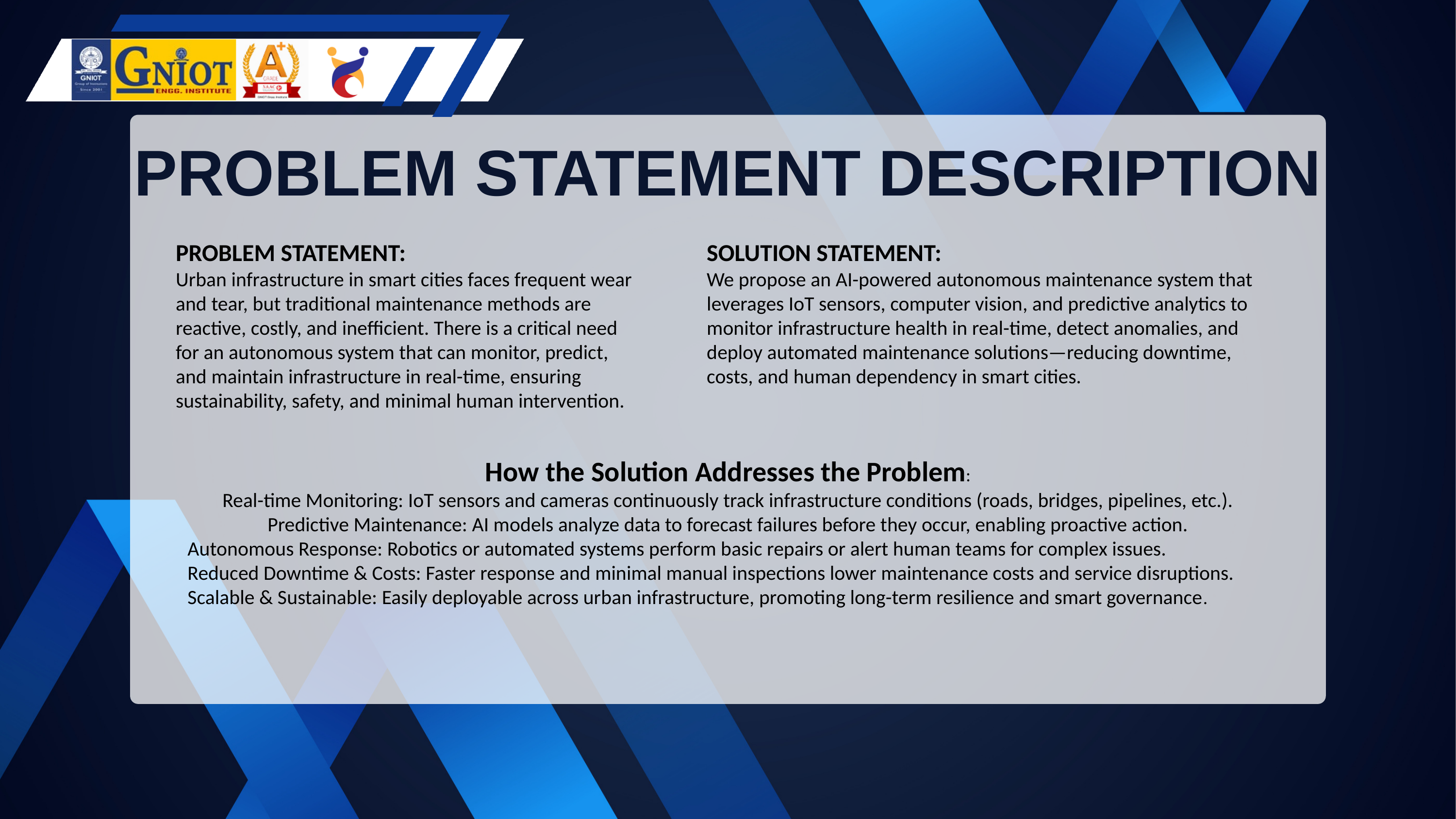

PROBLEM STATEMENT DESCRIPTION
PROBLEM STATEMENT:
Urban infrastructure in smart cities faces frequent wear and tear, but traditional maintenance methods are reactive, costly, and inefficient. There is a critical need for an autonomous system that can monitor, predict, and maintain infrastructure in real-time, ensuring sustainability, safety, and minimal human intervention.

SOLUTION STATEMENT:
We propose an AI-powered autonomous maintenance system that leverages IoT sensors, computer vision, and predictive analytics to monitor infrastructure health in real-time, detect anomalies, and deploy automated maintenance solutions—reducing downtime, costs, and human dependency in smart cities.
How the Solution Addresses the Problem:
Real-time Monitoring: IoT sensors and cameras continuously track infrastructure conditions (roads, bridges, pipelines, etc.).
Predictive Maintenance: AI models analyze data to forecast failures before they occur, enabling proactive action.
Autonomous Response: Robotics or automated systems perform basic repairs or alert human teams for complex issues.
Reduced Downtime & Costs: Faster response and minimal manual inspections lower maintenance costs and service disruptions.
Scalable & Sustainable: Easily deployable across urban infrastructure, promoting long-term resilience and smart governance.